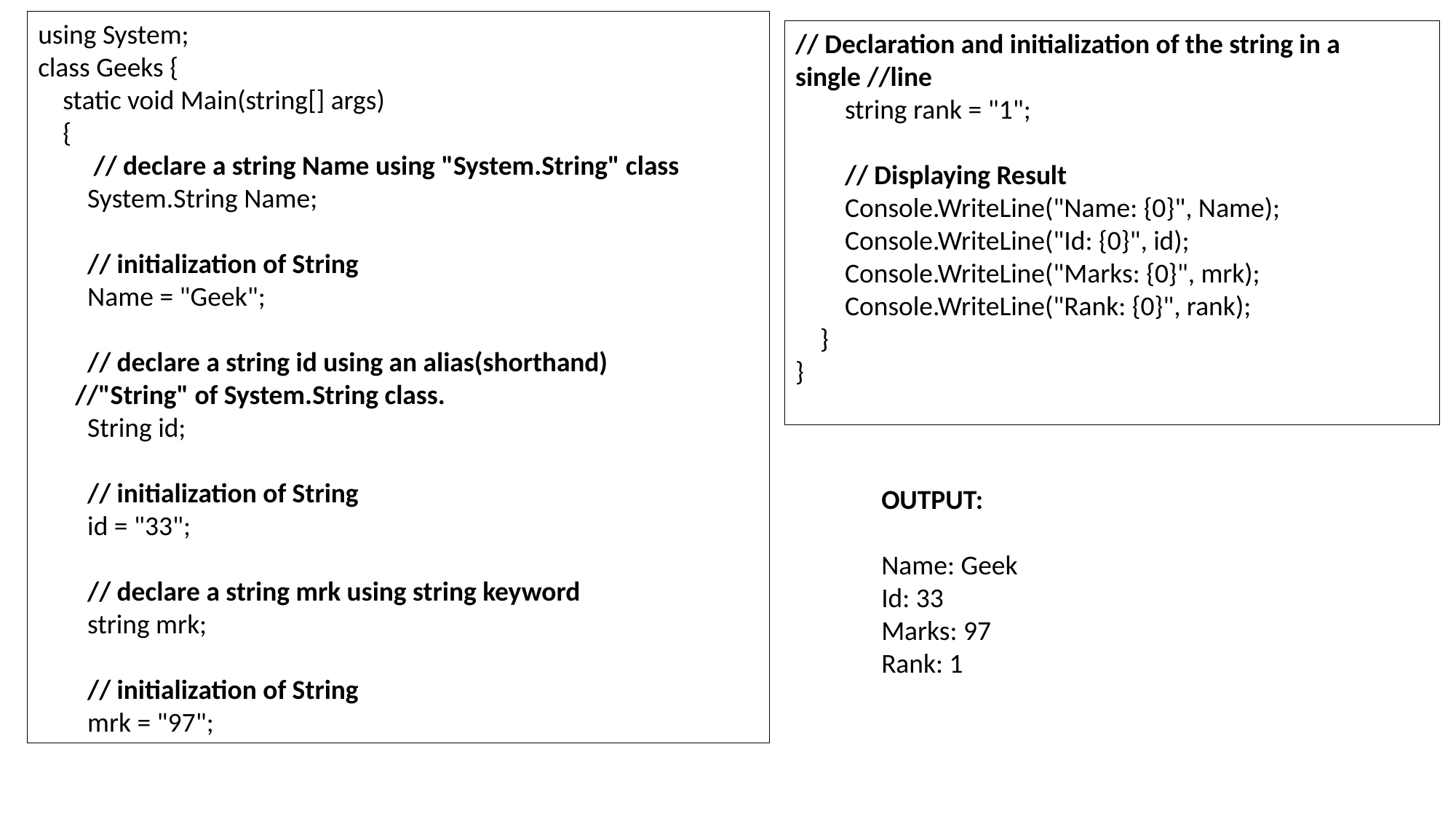

using System;
class Geeks {
    static void Main(string[] args)
    {
         // declare a string Name using "System.String" class
        System.String Name;

        // initialization of String
        Name = "Geek";

        // declare a string id using an alias(shorthand)
      //"String" of System.String class.
        String id;

        // initialization of String
        id = "33";

        // declare a string mrk using string keyword
        string mrk;

        // initialization of String
        mrk = "97";
// Declaration and initialization of the string in a single //line
        string rank = "1";

        // Displaying Result
        Console.WriteLine("Name: {0}", Name);
        Console.WriteLine("Id: {0}", id);
        Console.WriteLine("Marks: {0}", mrk);
        Console.WriteLine("Rank: {0}", rank);
    }
}

OUTPUT:

Name: Geek
Id: 33
Marks: 97
Rank: 1